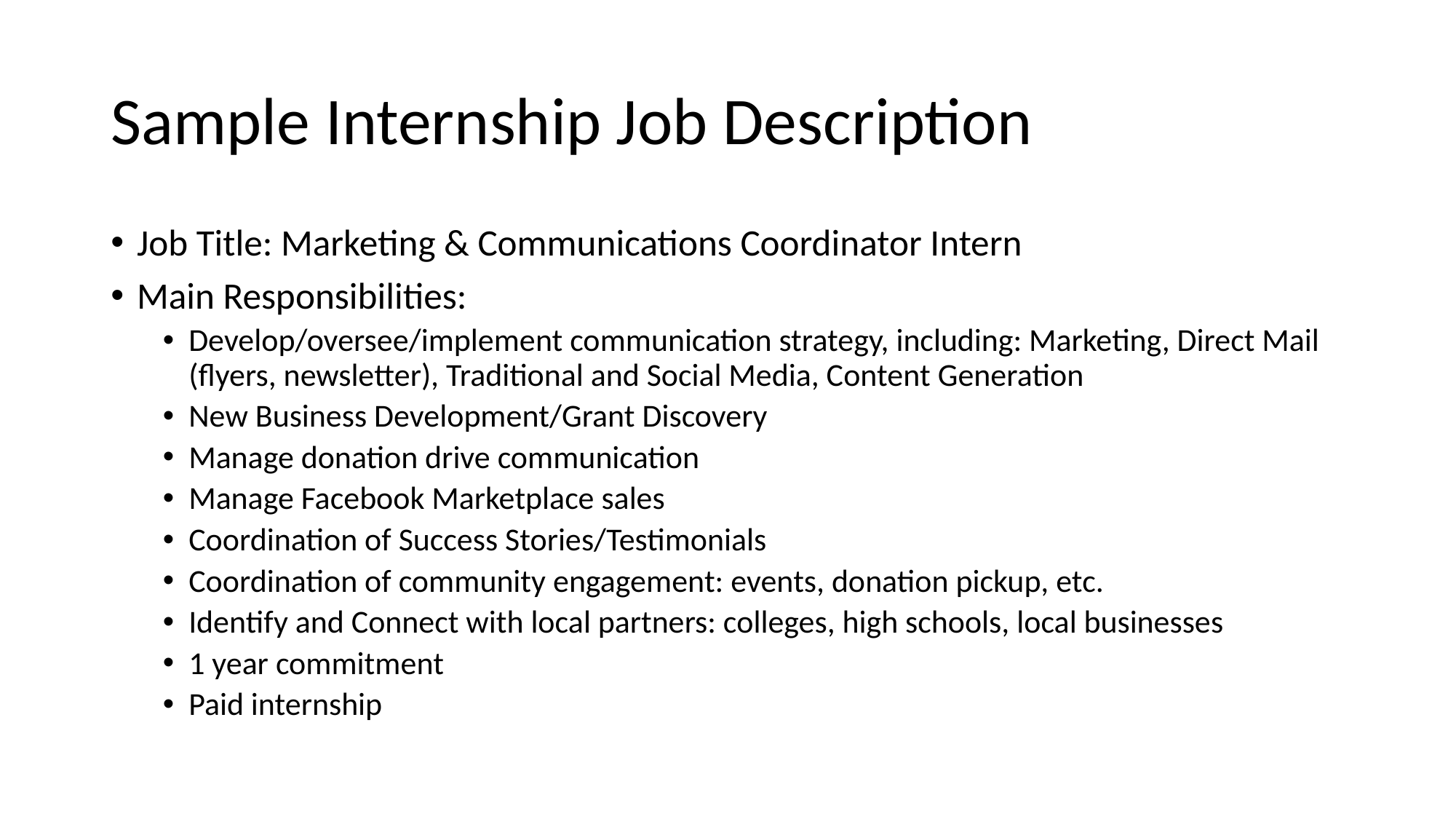

# Sample Internship Job Description
Job Title: Marketing & Communications Coordinator Intern
Main Responsibilities:
Develop/oversee/implement communication strategy, including: Marketing, Direct Mail (flyers, newsletter), Traditional and Social Media, Content Generation
New Business Development/Grant Discovery
Manage donation drive communication
Manage Facebook Marketplace sales
Coordination of Success Stories/Testimonials
Coordination of community engagement: events, donation pickup, etc.
Identify and Connect with local partners: colleges, high schools, local businesses
1 year commitment
Paid internship